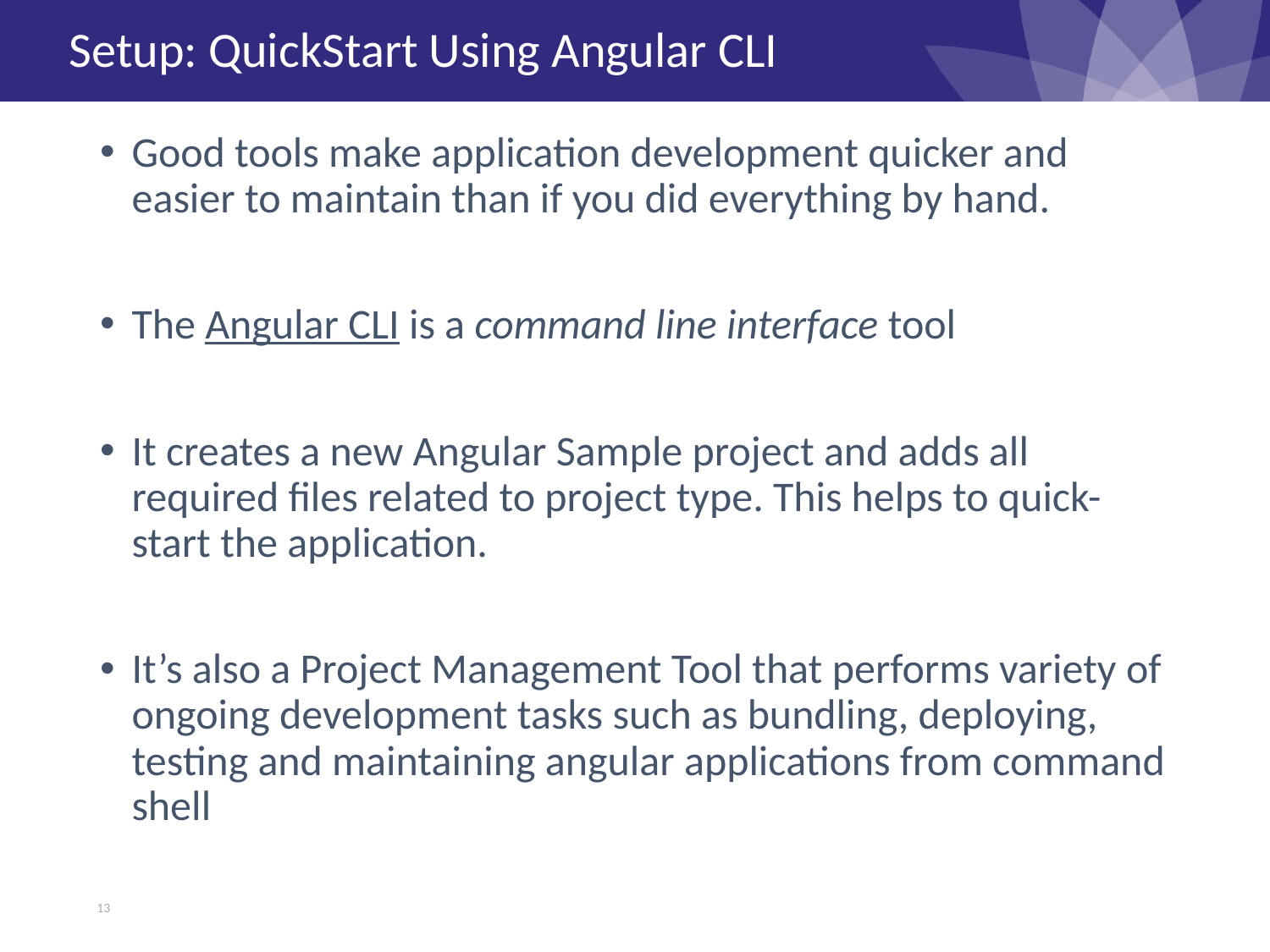

# Setup: QuickStart Using Angular CLI
Good tools make application development quicker and easier to maintain than if you did everything by hand.

The Angular CLI is a command line interface tool

It creates a new Angular Sample project and adds all required files related to project type. This helps to quick-start the application.

It’s also a Project Management Tool that performs variety of ongoing development tasks such as bundling, deploying, testing and maintaining angular applications from command shell